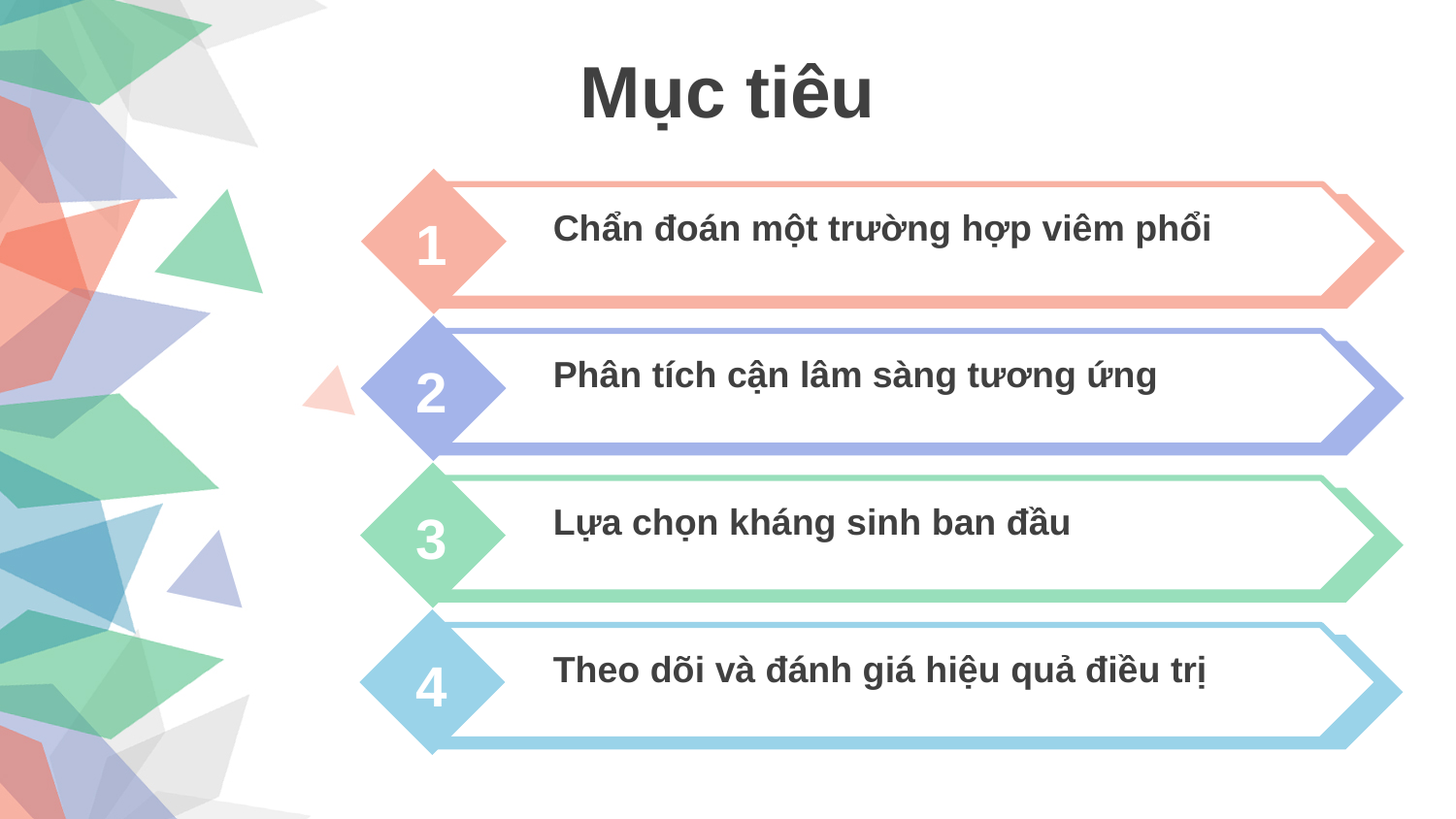

Mục tiêu

Chẩn đoán một trường hợp viêm phổi
1

Phân tích cận lâm sàng tương ứng
2

Lựa chọn kháng sinh ban đầu
3

Theo dõi và đánh giá hiệu quả điều trị
4